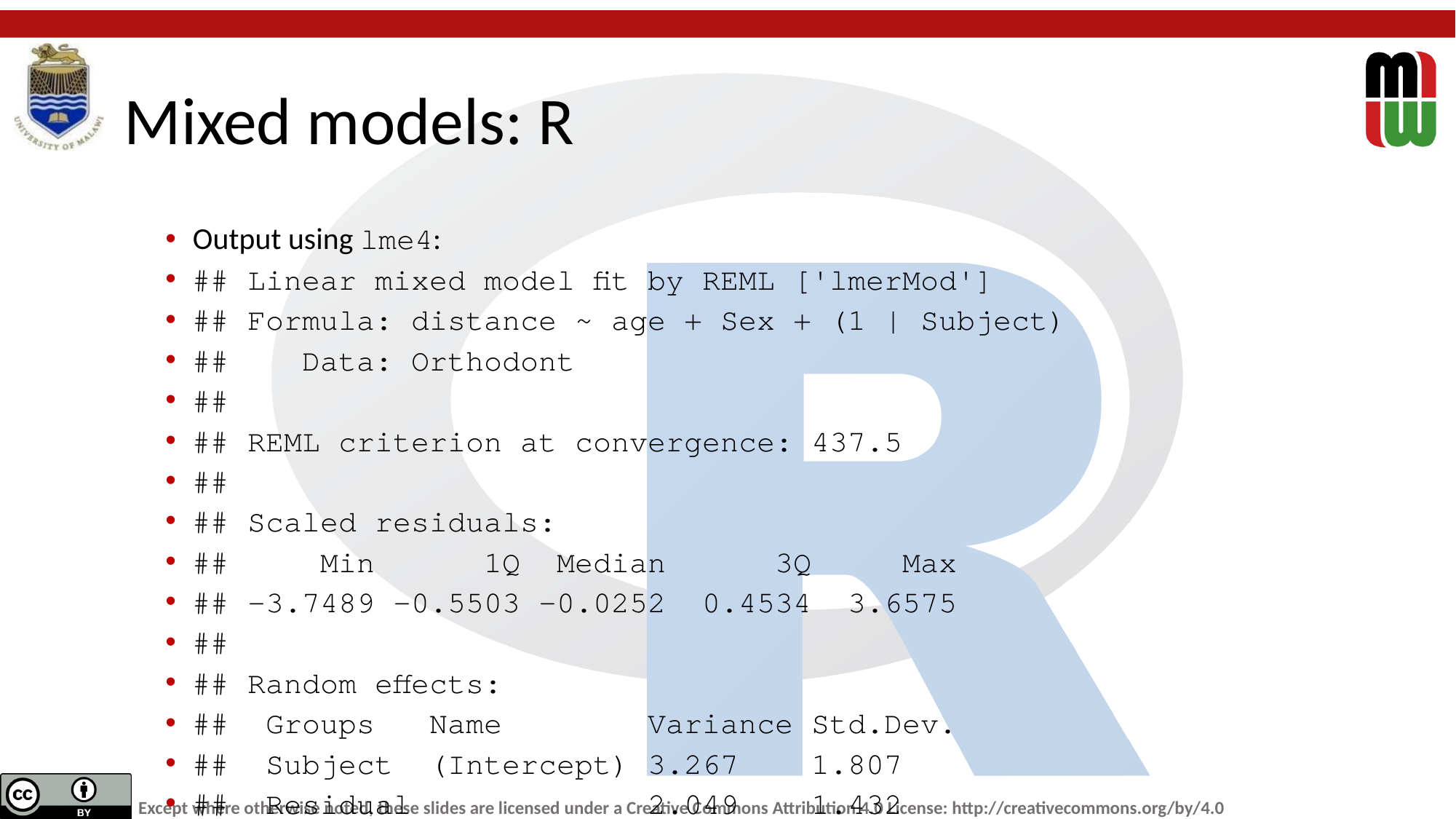

# Mixed models: R
Output using lme4:
## Linear mixed model fit by REML ['lmerMod']
## Formula: distance ~ age + Sex + (1 | Subject)
##    Data: Orthodont
##
## REML criterion at convergence: 437.5
##
## Scaled residuals:
##     Min      1Q  Median      3Q     Max
## -3.7489 -0.5503 -0.0252  0.4534  3.6575
##
## Random effects:
##  Groups   Name        Variance Std.Dev.
##  Subject  (Intercept) 3.267    1.807
##  Residual             2.049    1.432
## Number of obs: 108, groups:  Subject, 27
##
## Fixed effects:
##             Estimate Std. Error t value
## (Intercept) 17.70671    0.83392  21.233
## age          0.66019    0.06161  10.716
## SexFemale   -2.32102    0.76142  -3.048
##
## Correlation of Fixed Effects:
##           (Intr) age
## age       -0.813
## SexFemale -0.372  0.000